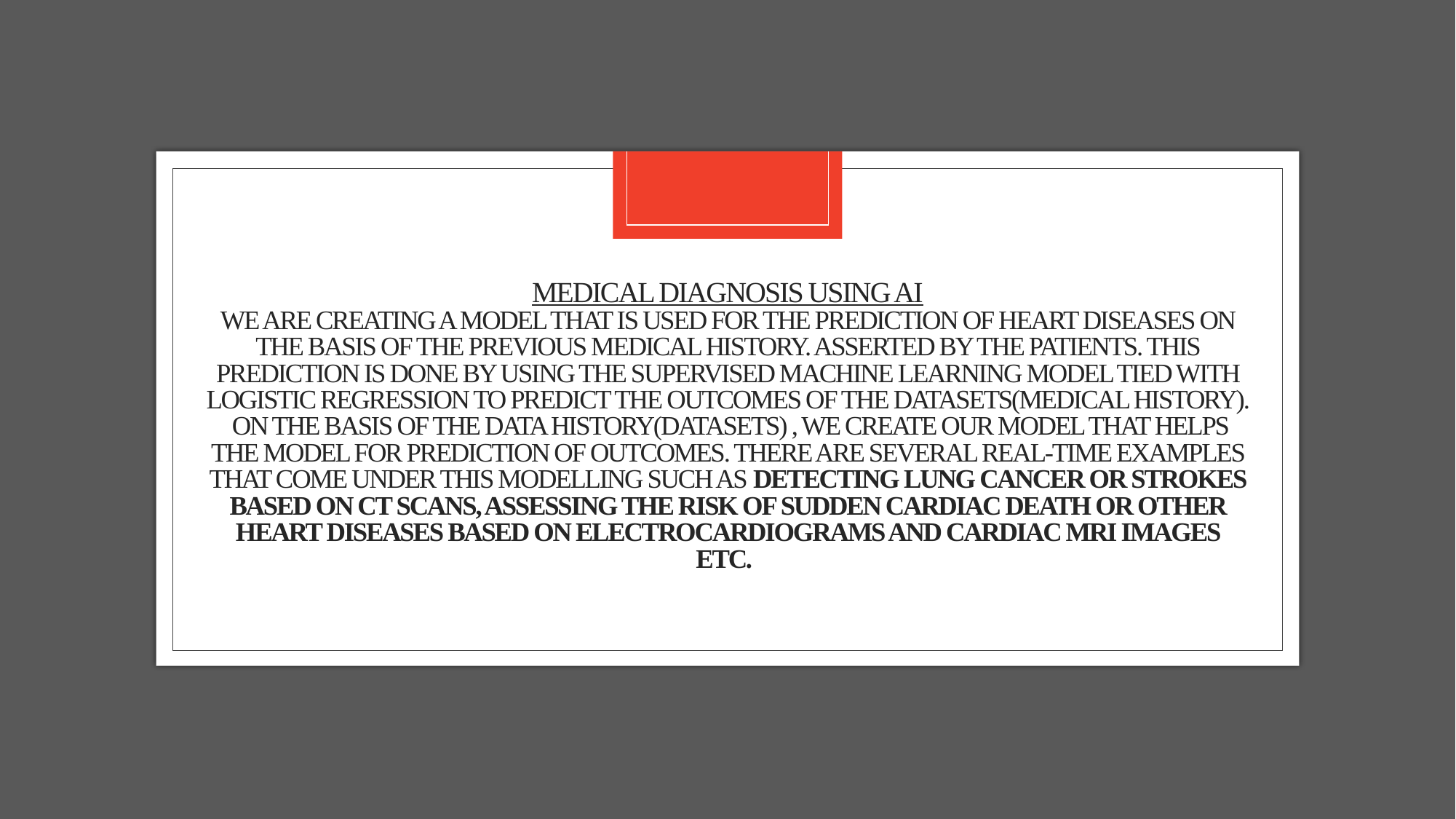

# Medical diagnosis using ai we are creating a model that is used for the prediction of heart diseases on the basis of the previous medical history. Asserted by the patients. This prediction is done by using the supervised machine learning model tied with logistic regression to predict the outcomes of the datasets(medical history).  On the basis of the data history(datasets) , we create our model that helps the model for prediction of outcomes. There are several real-time examples that come under this modelling such as Detecting lung cancer or strokes based on CT scans, Assessing the risk of sudden cardiac death or other heart diseases based on electrocardiograms and cardiac MRI images etc.